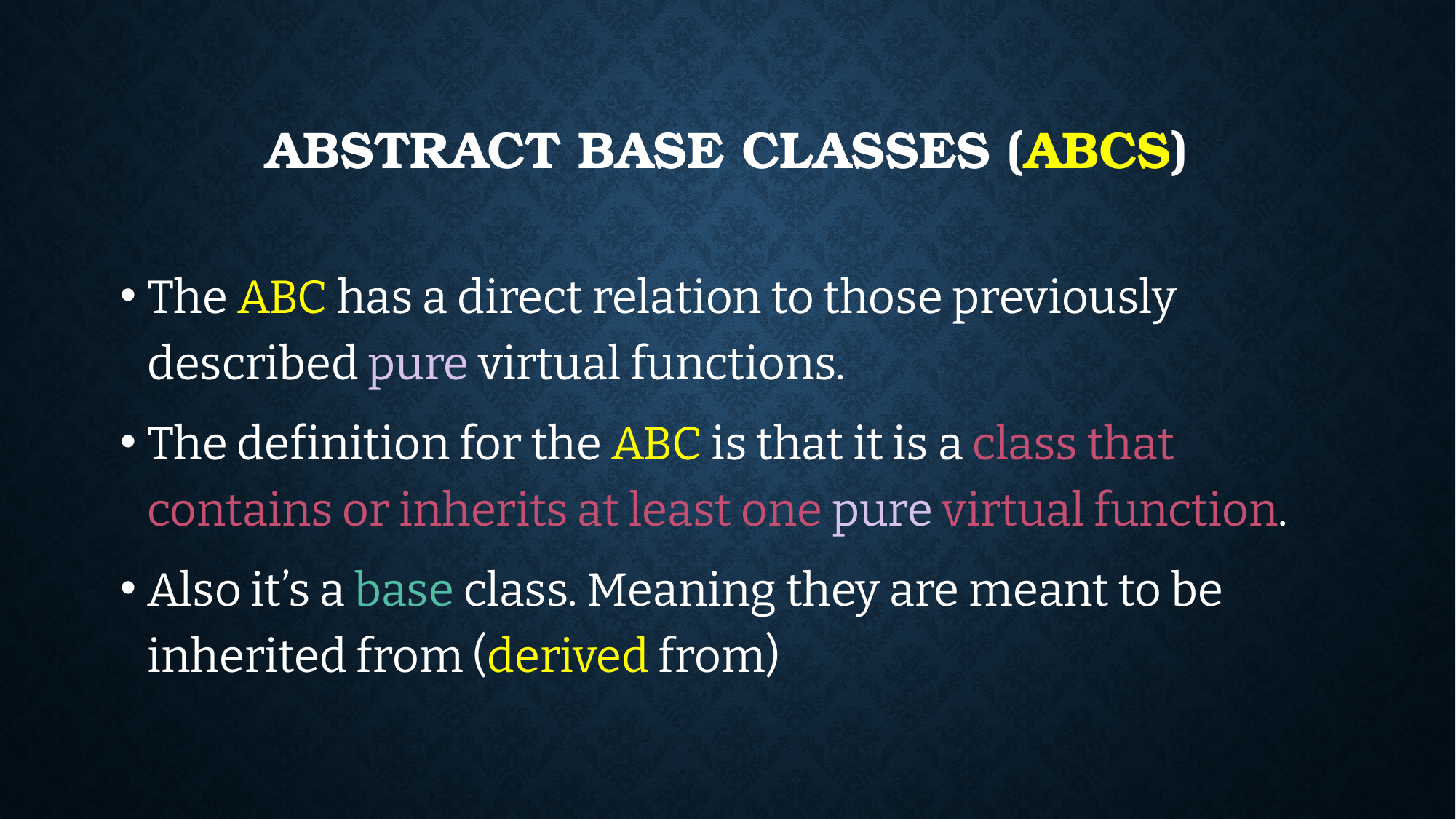

# Abstract Base Classes (ABCs)
The ABC has a direct relation to those previously described pure virtual functions.
The definition for the ABC is that it is a class that contains or inherits at least one pure virtual function.
Also it’s a base class. Meaning they are meant to be inherited from (derived from)